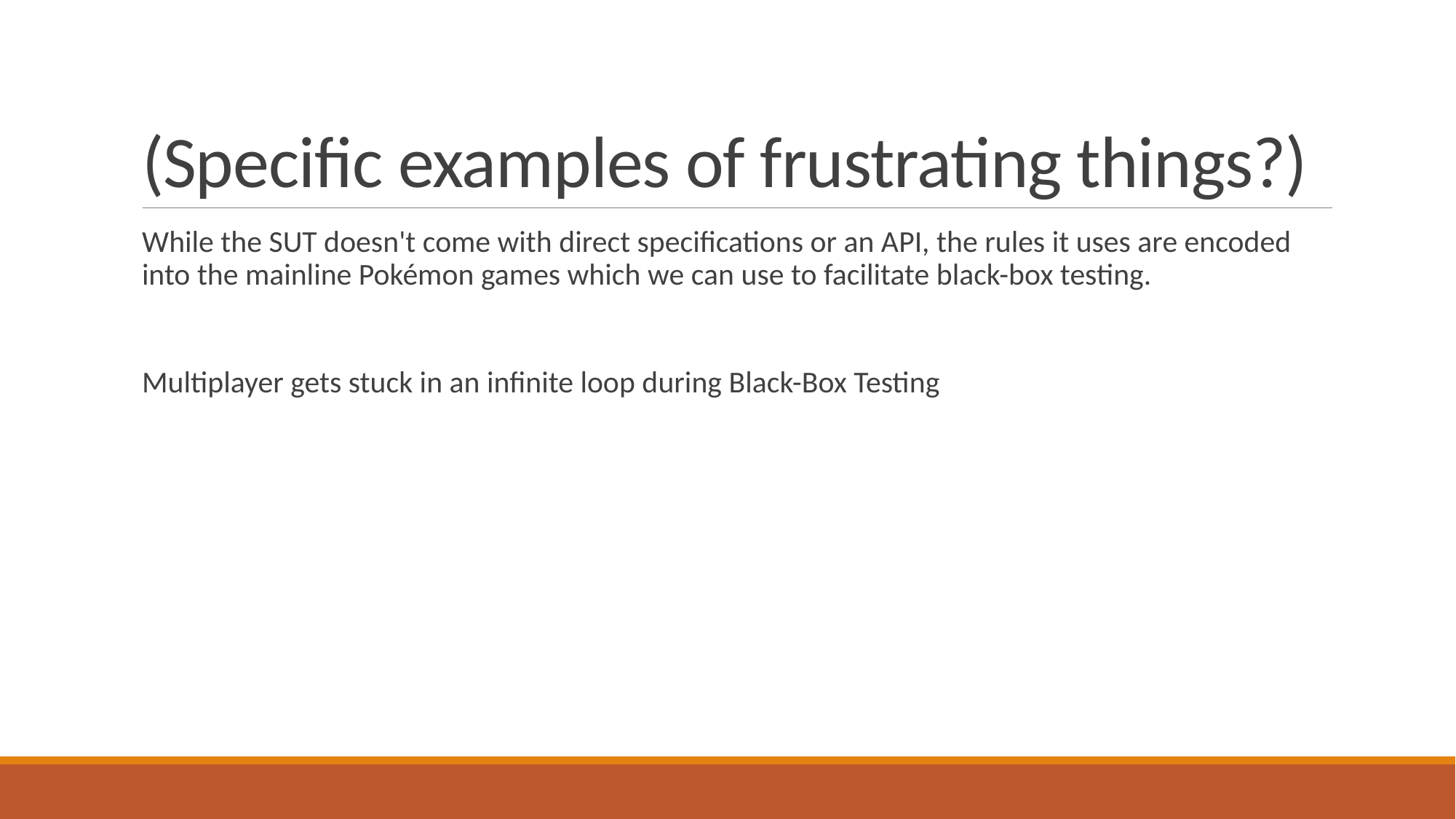

# (Specific examples of frustrating things?)
While the SUT doesn't come with direct specifications or an API, the rules it uses are encoded into the mainline Pokémon games which we can use to facilitate black-box testing.

Multiplayer gets stuck in an infinite loop during Black-Box Testing